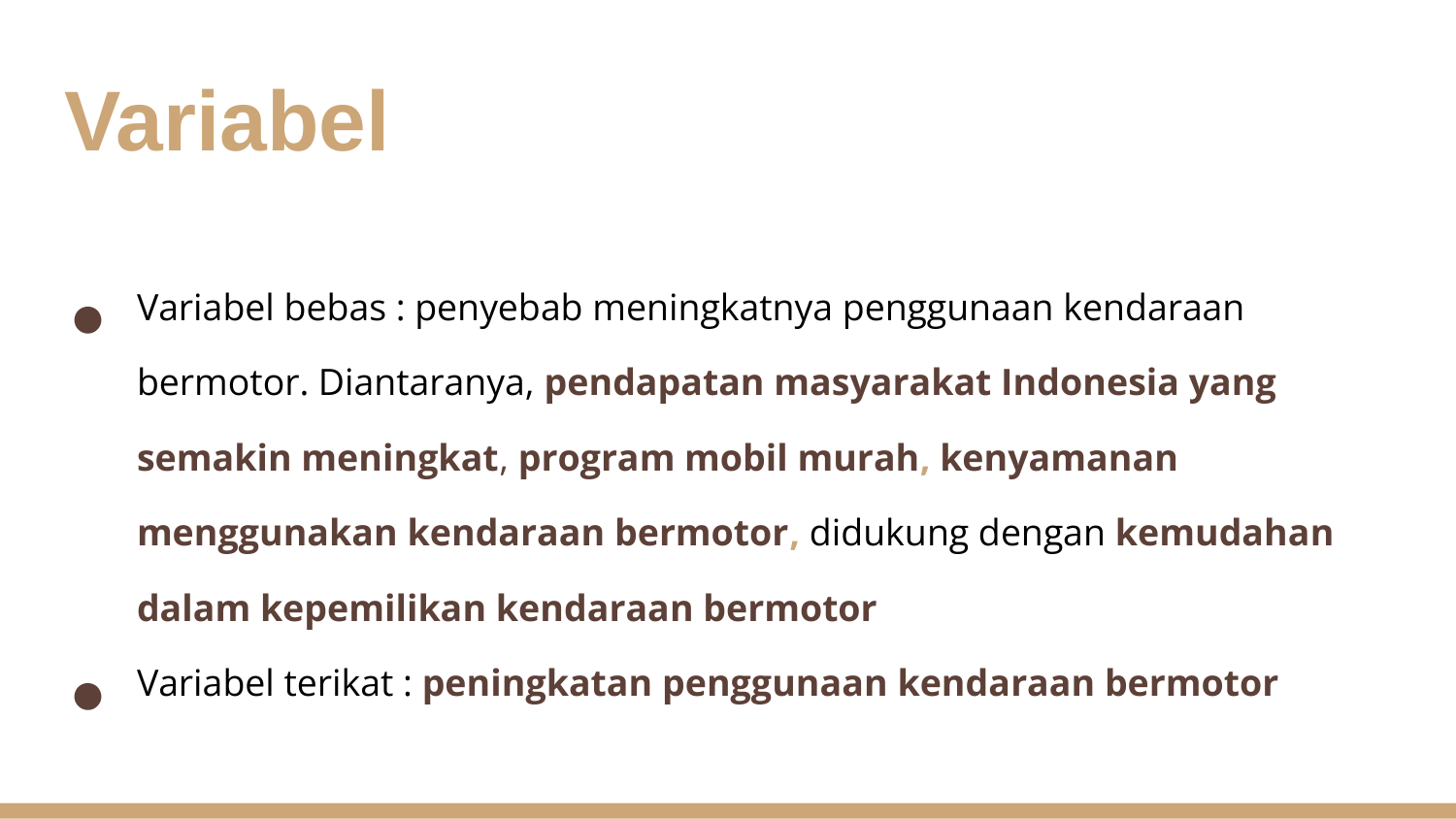

# Variabel
Variabel bebas : penyebab meningkatnya penggunaan kendaraan bermotor. Diantaranya, pendapatan masyarakat Indonesia yang semakin meningkat, program mobil murah, kenyamanan menggunakan kendaraan bermotor, didukung dengan kemudahan dalam kepemilikan kendaraan bermotor
Variabel terikat : peningkatan penggunaan kendaraan bermotor